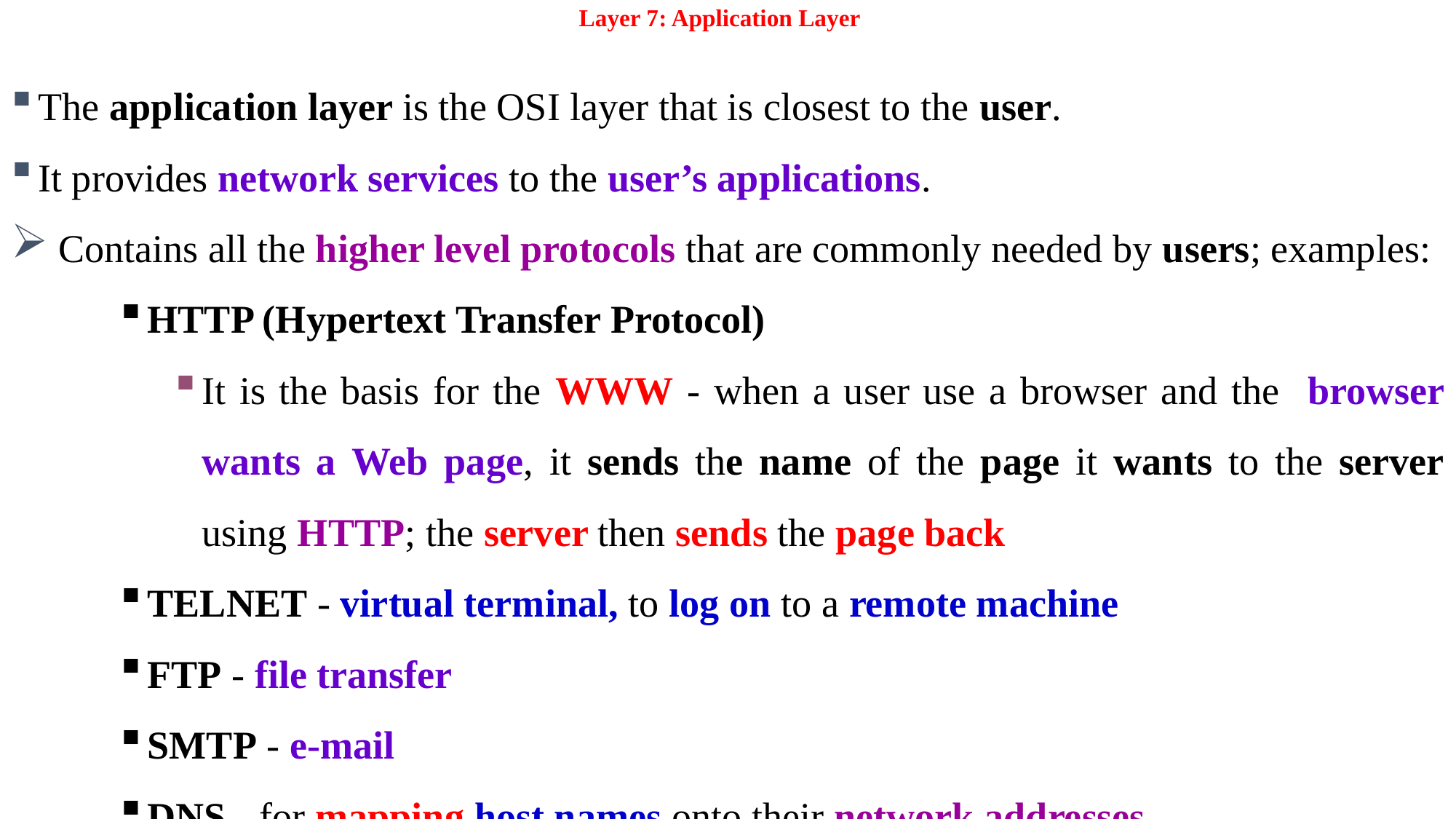

# Layer 7: Application Layer
The application layer is the OSI layer that is closest to the user.
It provides network services to the user’s applications.
 Contains all the higher level protocols that are commonly needed by users; examples:
HTTP (Hypertext Transfer Protocol)
It is the basis for the WWW - when a user use a browser and the  browser wants a Web page, it sends the name of the page it wants to the server using HTTP; the server then sends the page back
TELNET - virtual terminal, to log on to a remote machine
FTP - file transfer
SMTP - e-mail
DNS - for mapping host names onto their network addresses
40